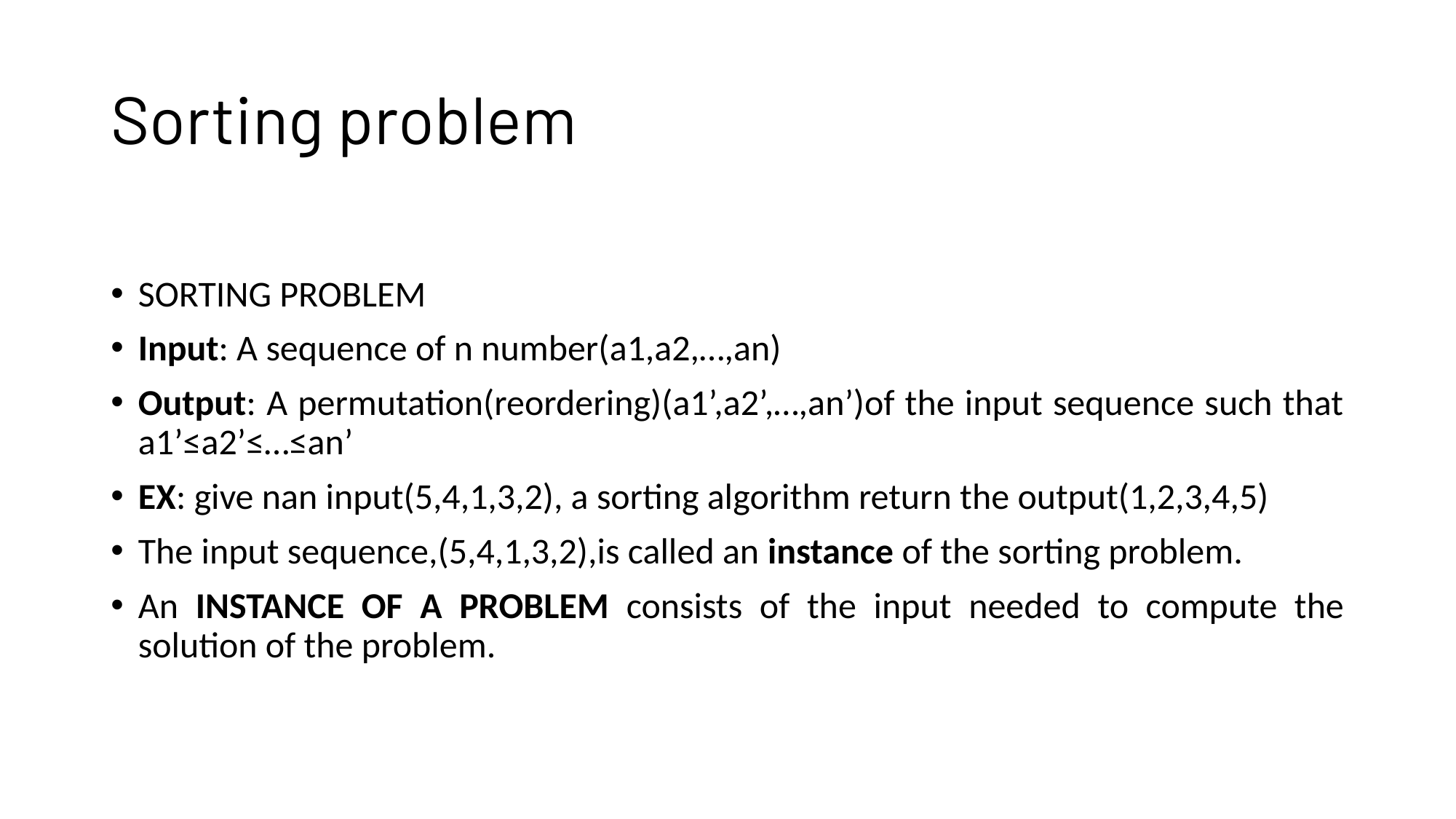

# Sorting problem

SORTING PROBLEM
Input: A sequence of n number(a1,a2,…,an)
Output: A permutation(reordering)(a1’,a2’,…,an’)of the input sequence such that a1’≤a2’≤…≤an’
EX: give nan input(5,4,1,3,2), a sorting algorithm return the output(1,2,3,4,5)
The input sequence,(5,4,1,3,2),is called an instance of the sorting problem.
An INSTANCE OF A PROBLEM consists of the input needed to compute the solution of the problem.